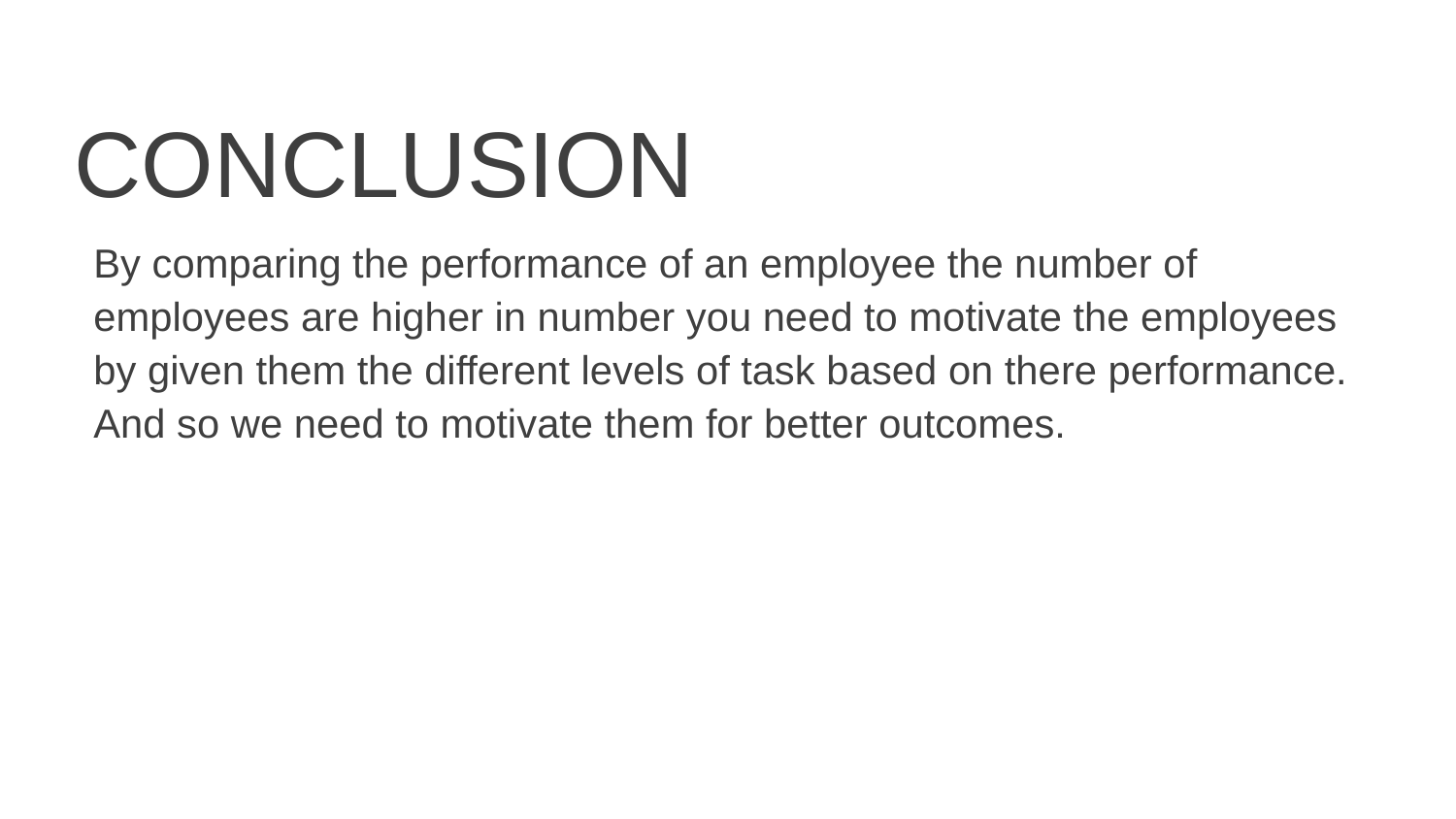

CONCLUSION
By comparing the performance of an employee the number of employees are higher in number you need to motivate the employees by given them the different levels of task based on there performance. And so we need to motivate them for better outcomes.